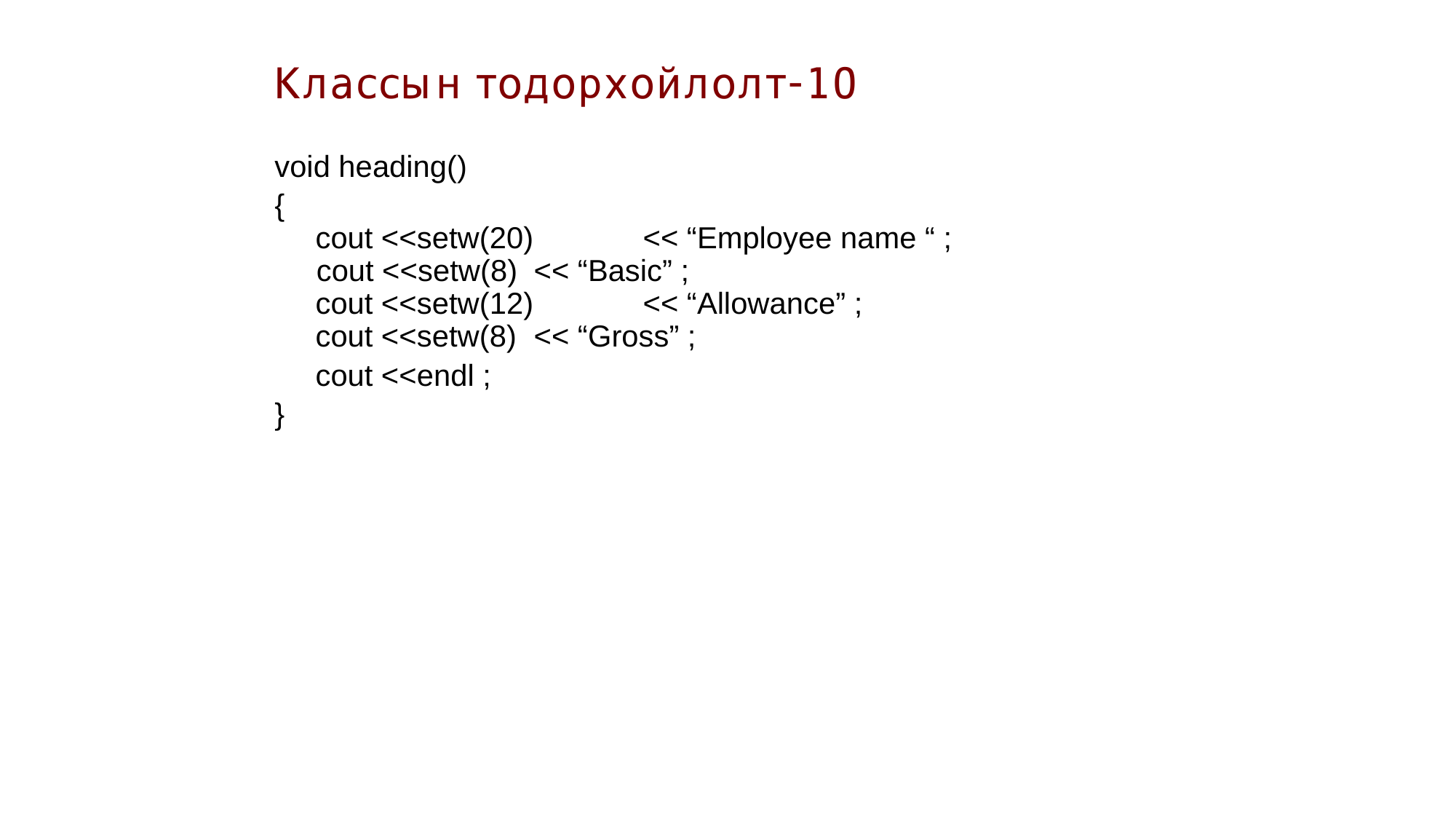

Классын тодорхойлолт-10
void heading()
{
	cout <<setw(20)	<< “Employee name “ ;
     cout <<setw(8)	<< “Basic” ;
	cout <<setw(12)	<< “Allowance” ;
	cout <<setw(8)	<< “Gross” ;
	cout <<endl ;
}